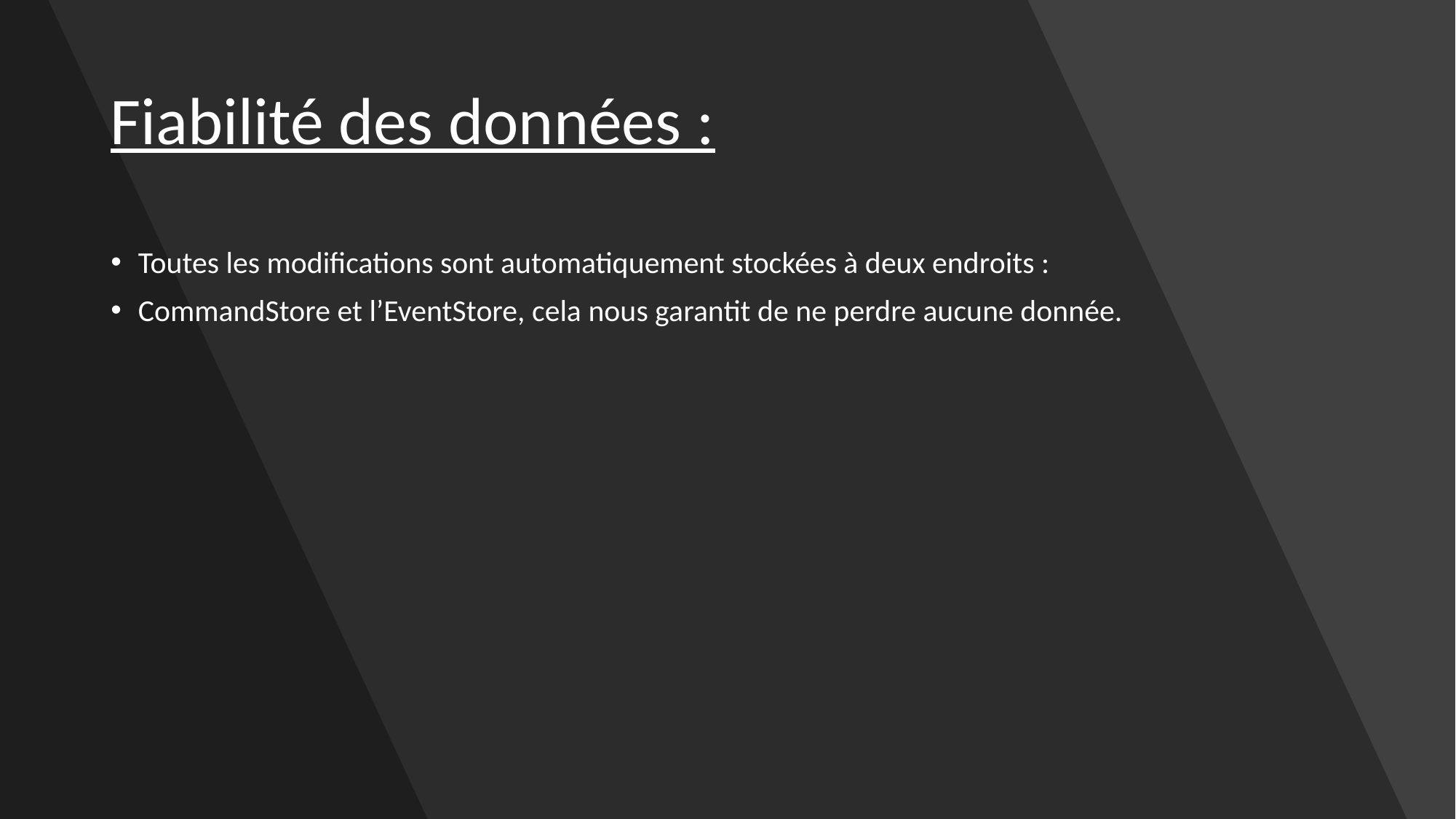

# Fiabilité des données :
Toutes les modifications sont automatiquement stockées à deux endroits :
CommandStore et l’EventStore, cela nous garantit de ne perdre aucune donnée.